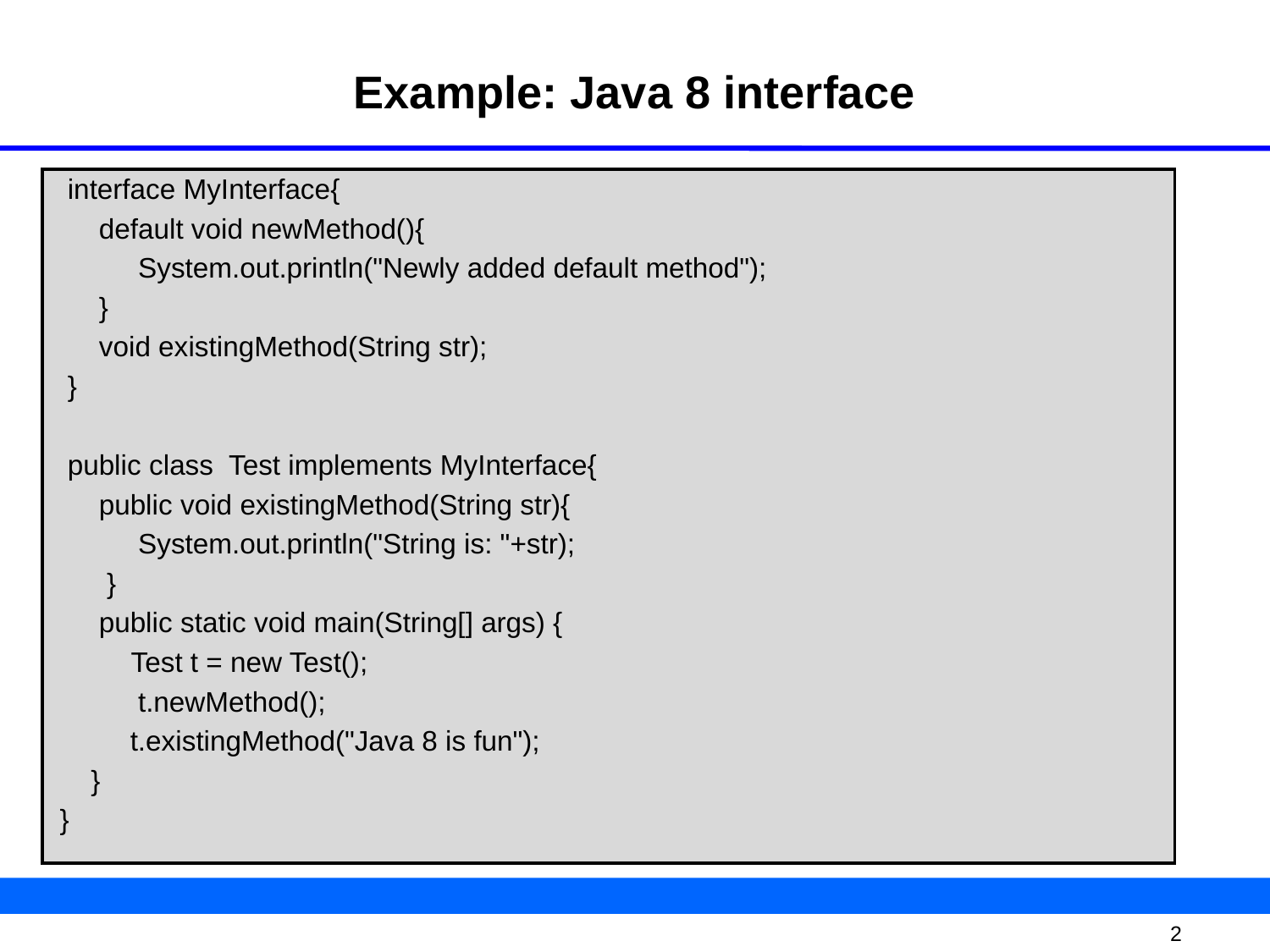

# Example: Java 8 interface
   interface MyInterface{
       default void newMethod(){
            System.out.println("Newly added default method");
       }
       void existingMethod(String str);
   }

   public class  Test implements MyInterface{
       public void existingMethod(String str){
            System.out.println("String is: "+str);
        }
       public static void main(String[] args) {
    	     Test t = new Test();
            t.newMethod();
           t.existingMethod("Java 8 is fun");
      }
  }